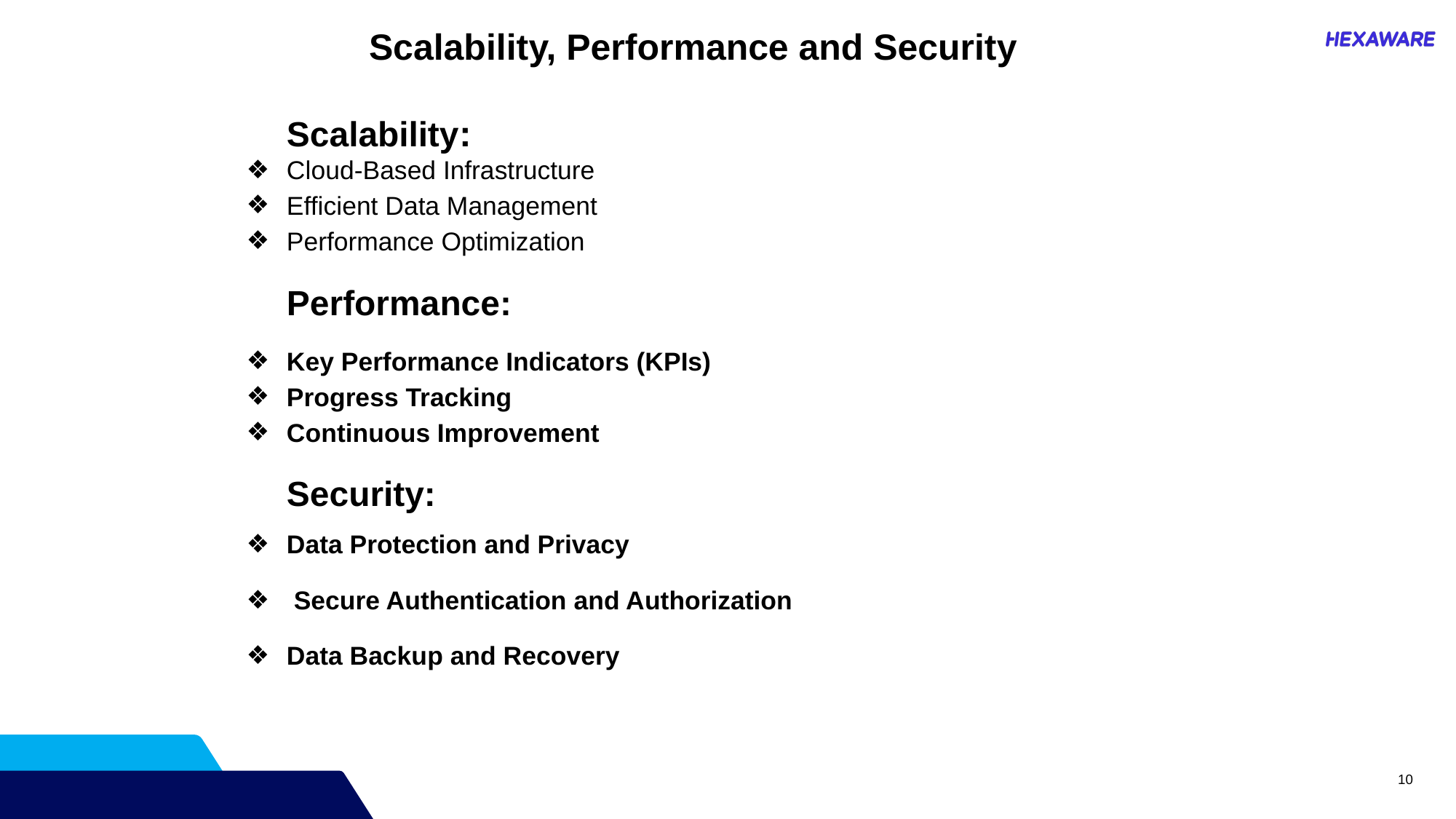

Scalability, Performance and Security
Scalability:
Cloud-Based Infrastructure
Efficient Data Management
Performance Optimization
Performance:
Key Performance Indicators (KPIs)
Progress Tracking
Continuous Improvement
Security:
Data Protection and Privacy

 Secure Authentication and Authorization

Data Backup and Recovery